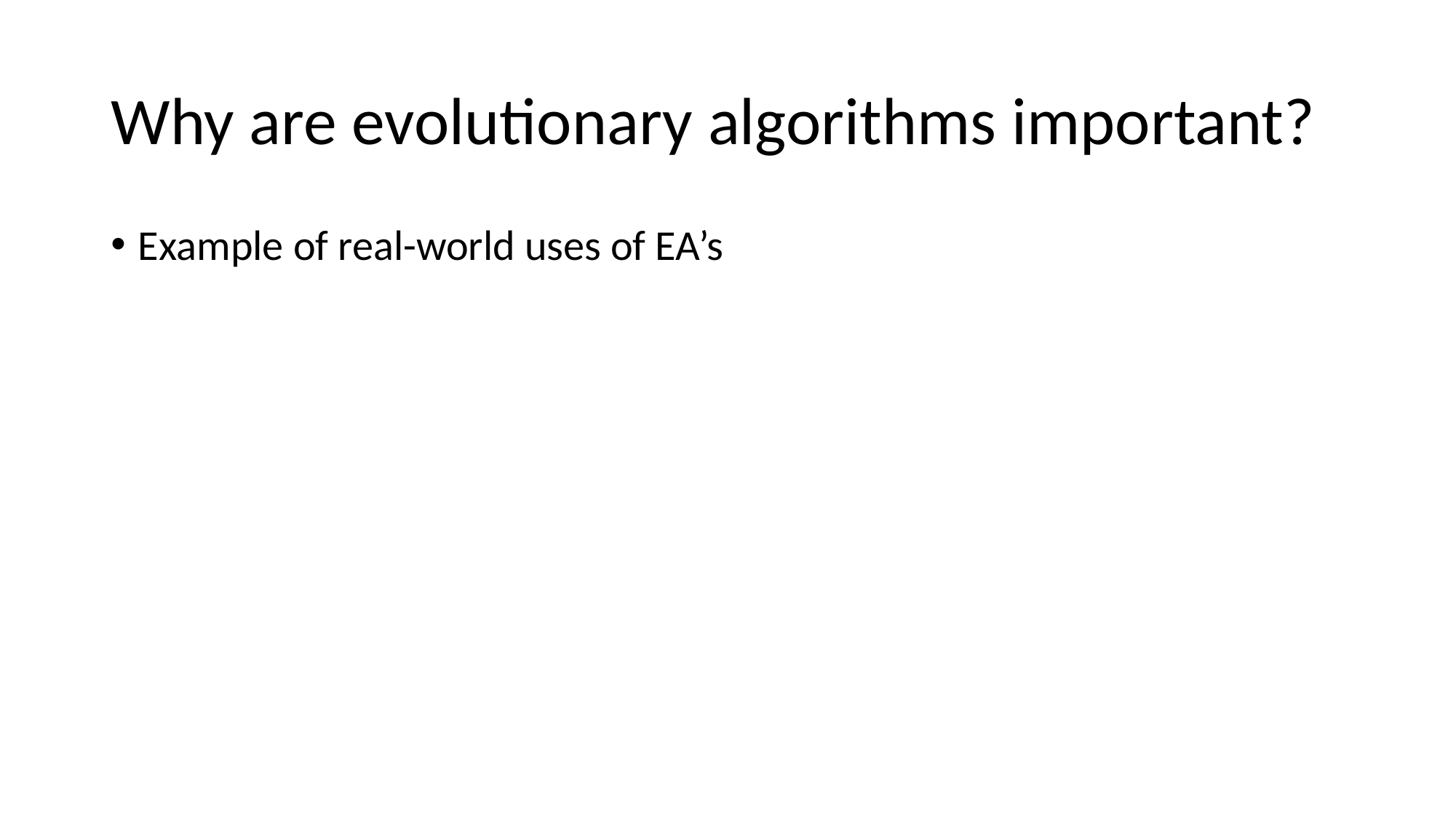

# Why are evolutionary algorithms important?
Example of real-world uses of EA’s